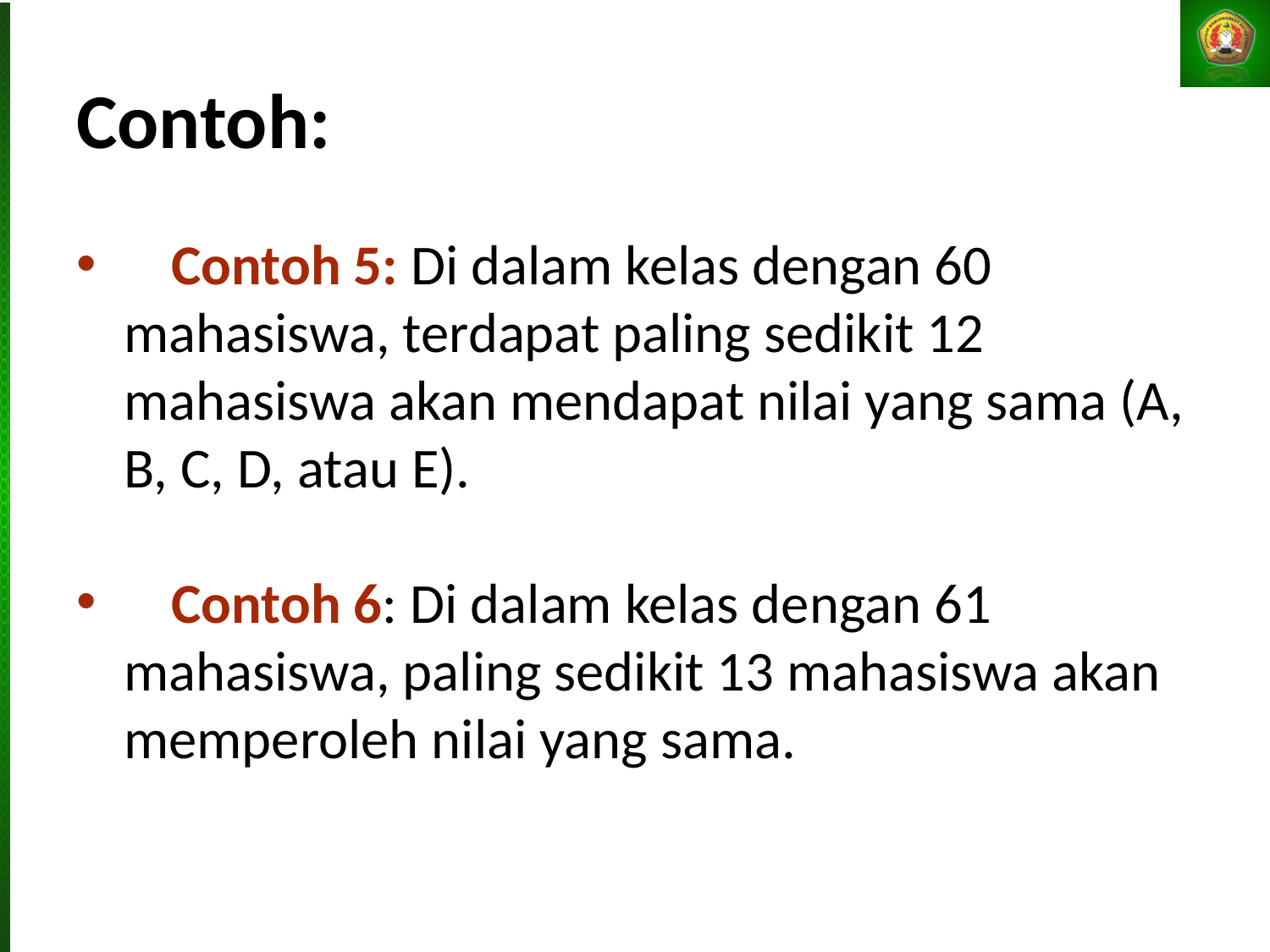

# Contoh:
	Contoh 5: Di dalam kelas dengan 60 mahasiswa, terdapat paling sedikit 12 mahasiswa akan mendapat nilai yang sama (A, B, C, D, atau E).

	Contoh 6: Di dalam kelas dengan 61 mahasiswa, paling sedikit 13 mahasiswa akan memperoleh nilai yang sama.